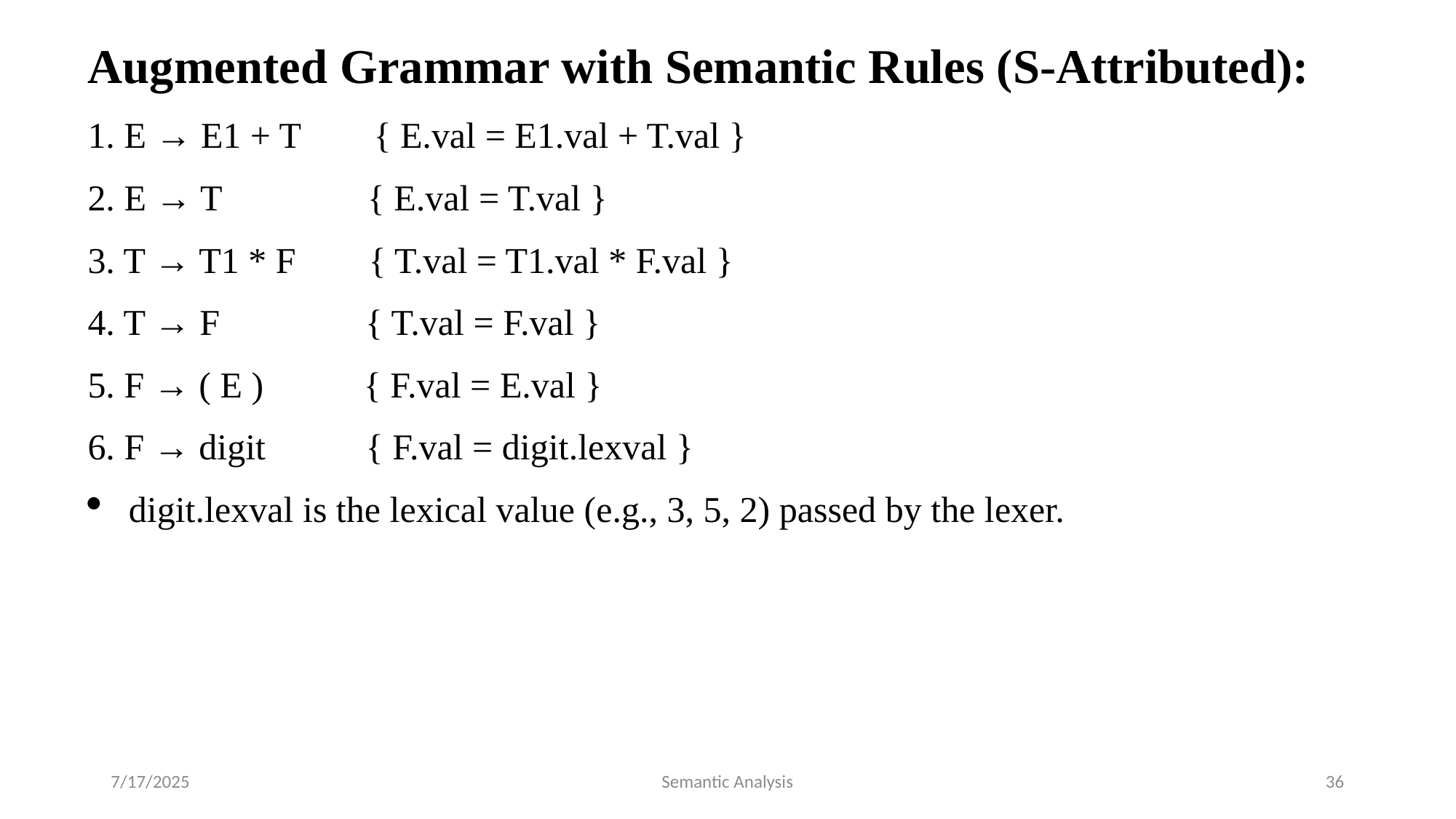

Augmented Grammar with Semantic Rules (S-Attributed):
1. E → E1 + T        { E.val = E1.val + T.val }
2. E → T                { E.val = T.val }
3. T → T1 * F        { T.val = T1.val * F.val }
4. T → F                { T.val = F.val }
5. F → ( E )           { F.val = E.val }
6. F → digit           { F.val = digit.lexval }
digit.lexval is the lexical value (e.g., 3, 5, 2) passed by the lexer.
7/17/2025
Semantic Analysis
36